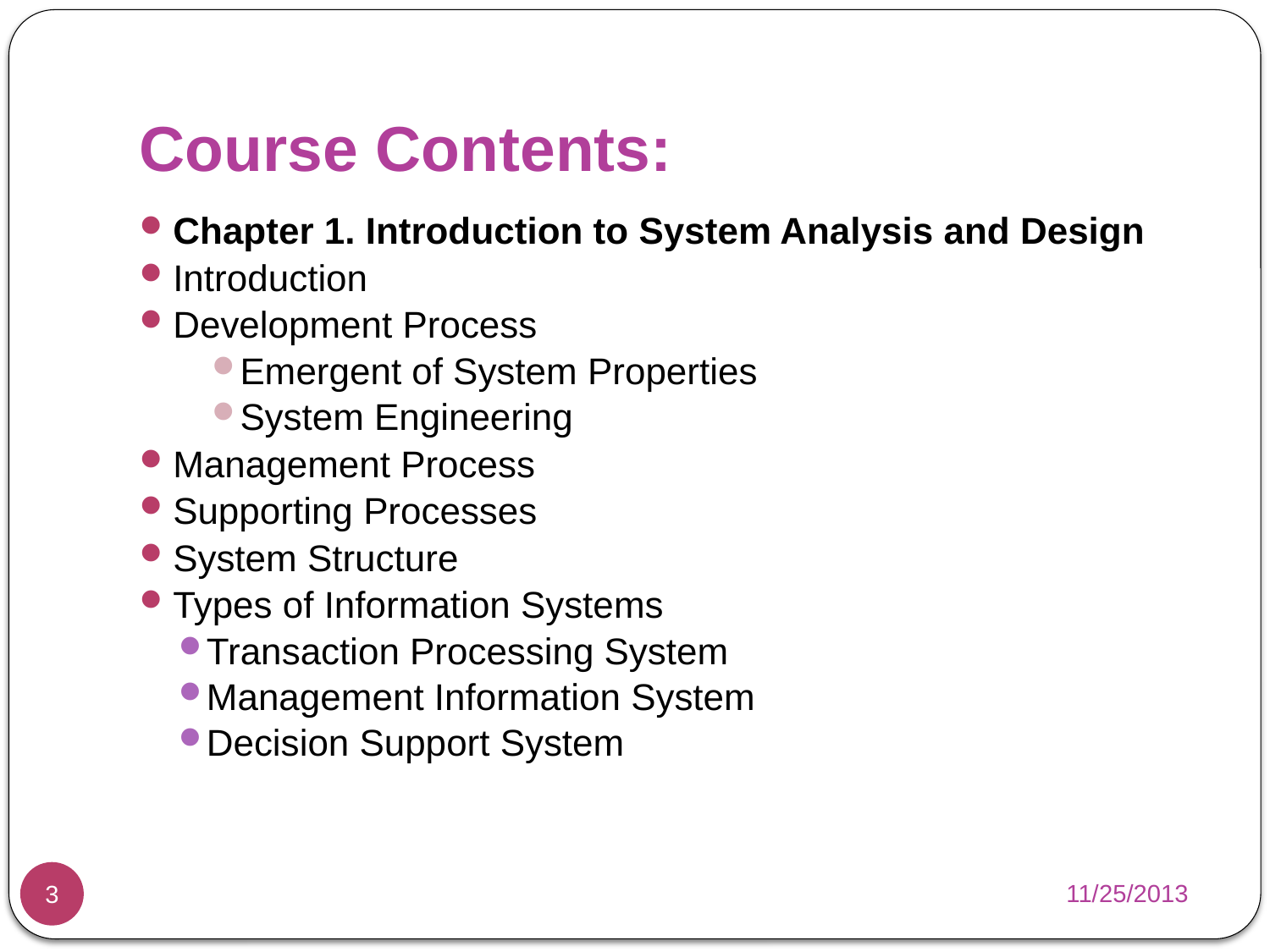

# Course Contents:
Chapter 1. Introduction to System Analysis and Design
Introduction
Development Process
Emergent of System Properties
System Engineering
Management Process
Supporting Processes
System Structure
Types of Information Systems
Transaction Processing System
Management Information System
Decision Support System

11/25/2013
3